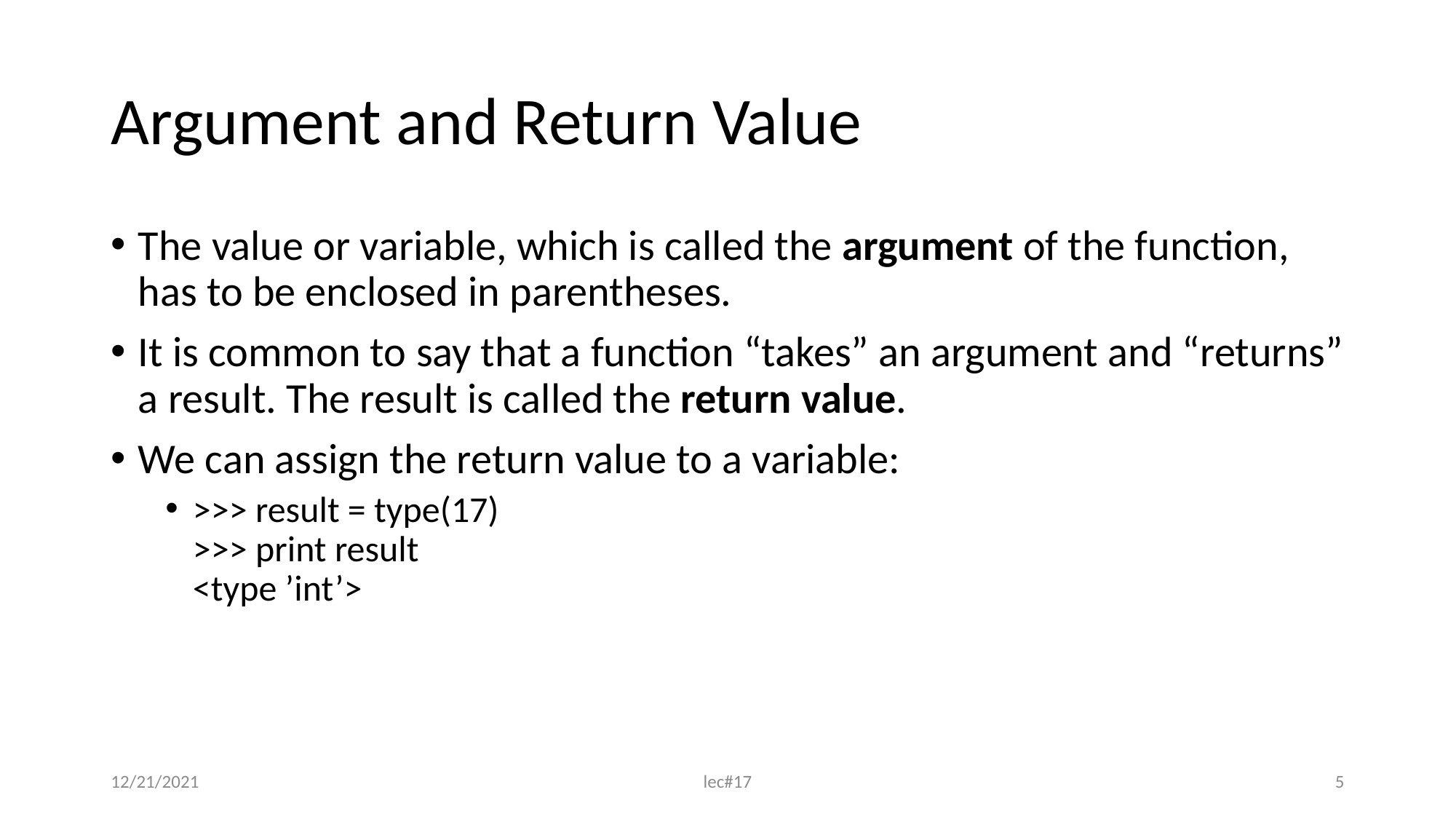

# Argument and Return Value
The value or variable, which is called the argument of the function, has to be enclosed in parentheses.
It is common to say that a function “takes” an argument and “returns” a result. The result is called the return value.
We can assign the return value to a variable:
>>> result = type(17)
>>> print result
<type ’int’>
12/21/2021
lec#17
5